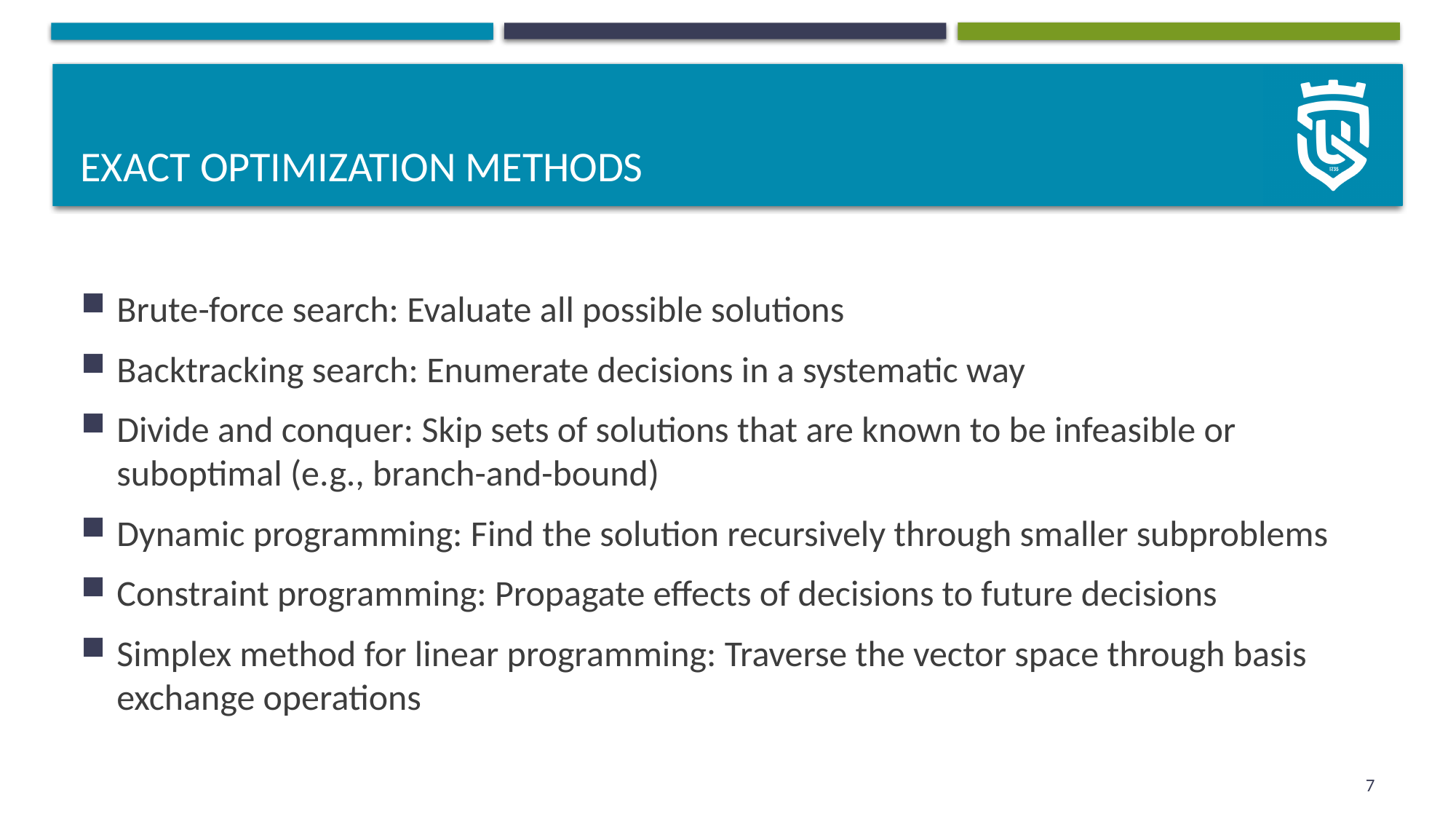

# Exact optimization methods
Brute-force search: Evaluate all possible solutions
Backtracking search: Enumerate decisions in a systematic way
Divide and conquer: Skip sets of solutions that are known to be infeasible or suboptimal (e.g., branch-and-bound)
Dynamic programming: Find the solution recursively through smaller subproblems
Constraint programming: Propagate effects of decisions to future decisions
Simplex method for linear programming: Traverse the vector space through basis exchange operations
7